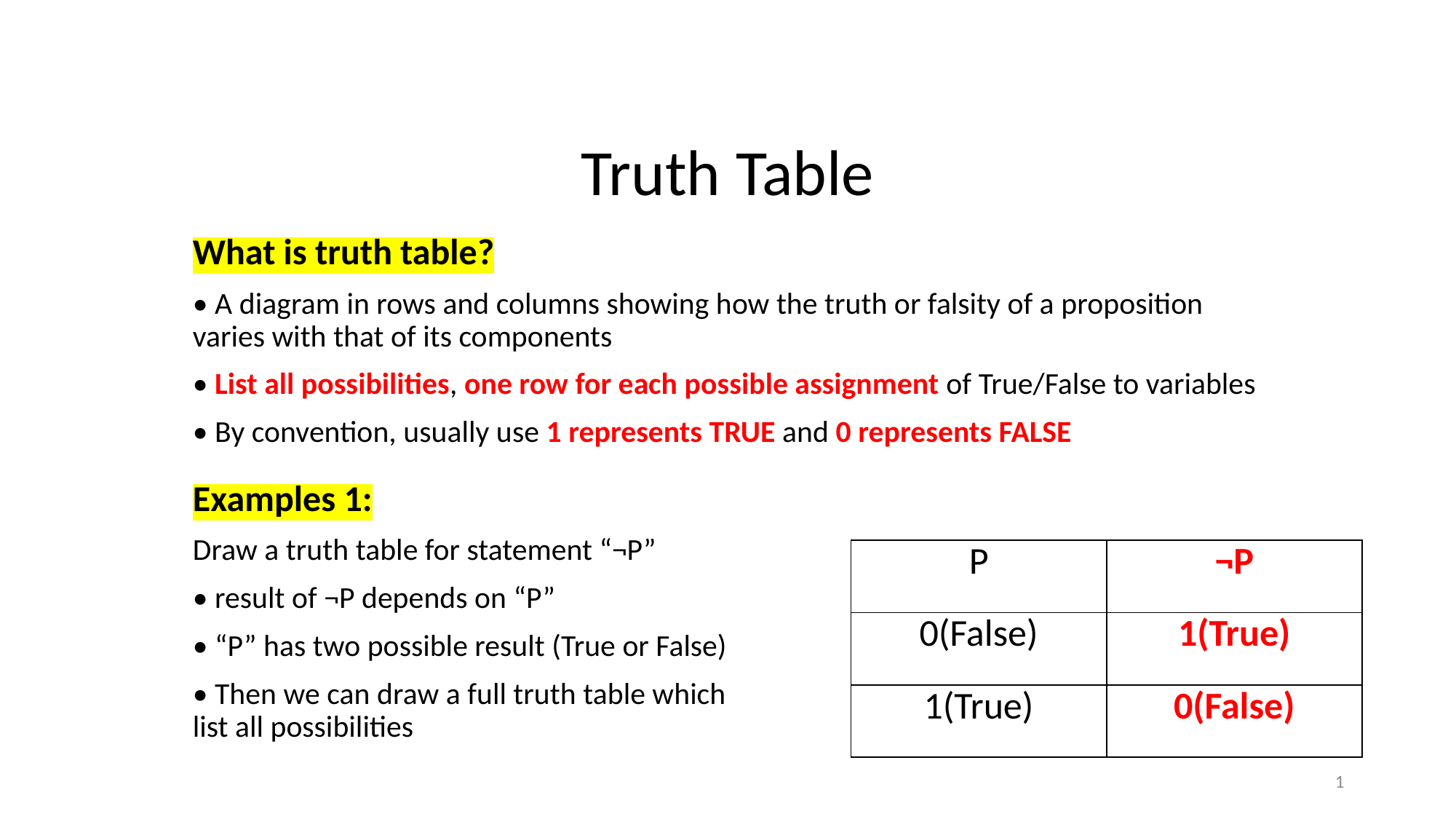

# Truth Table
What is truth table?
• A diagram in rows and columns showing how the truth or falsity of a proposition varies with that of its components
• List all possibilities, one row for each possible assignment of True/False to variables
• By convention, usually use 1 represents TRUE and 0 represents FALSE
Examples 1:
Draw a truth table for statement “¬P”
• result of ¬P depends on “P”
• “P” has two possible result (True or False)
• Then we can draw a full truth table which list all possibilities

| P | ¬P |
| --- | --- |
| 0(False) | 1(True) |
| 1(True) | 0(False) |
1